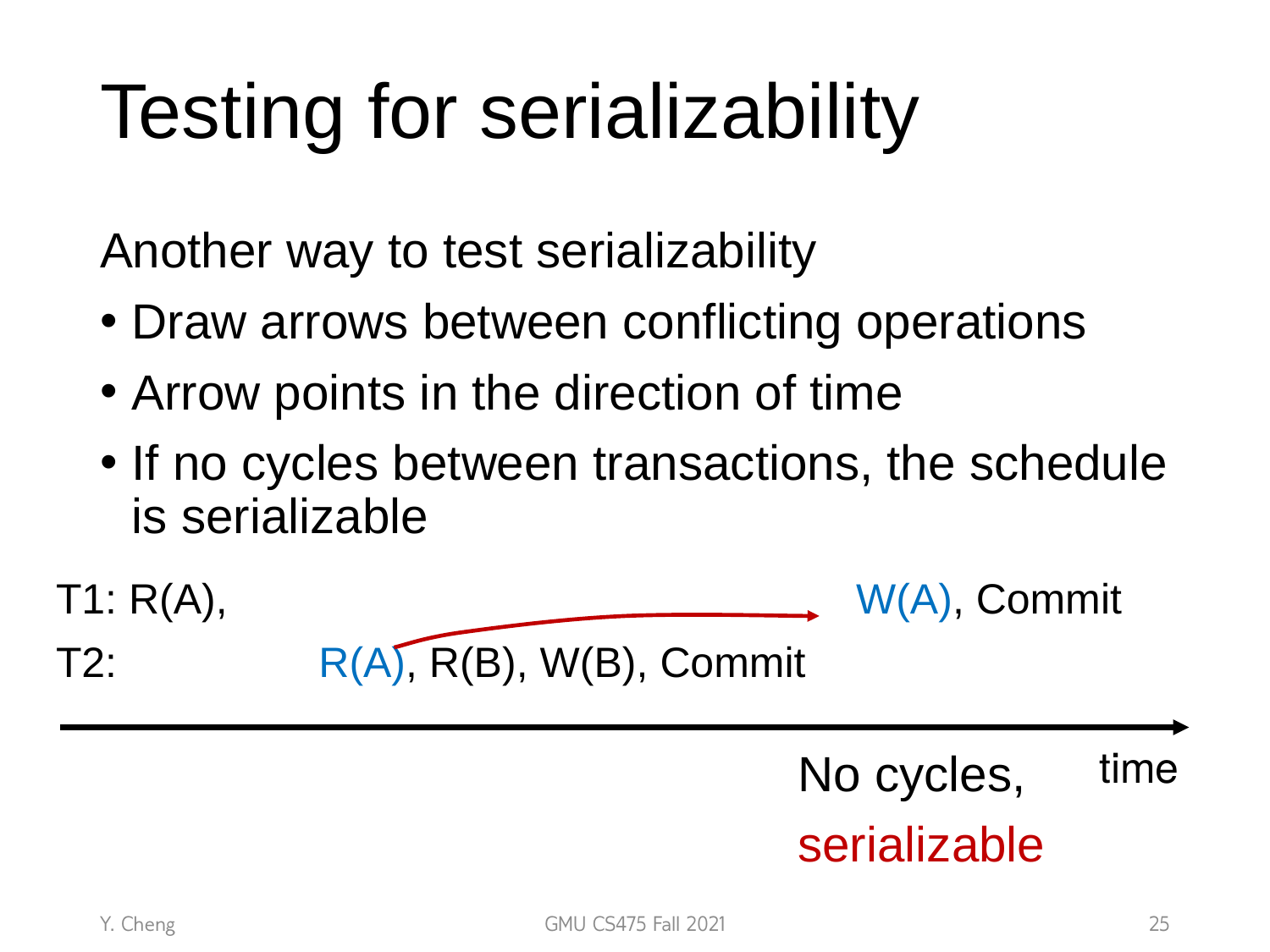

# Testing for serializability
Another way to test serializability
Draw arrows between conflicting operations
Arrow points in the direction of time
If no cycles between transactions, the schedule is serializable
T1: R(A),                                                     W(A), Commit
T2:                 R(A), R(B), W(B), Commit

time
No cycles,
serializable
Y. Cheng
GMU CS475 Fall 2021
25